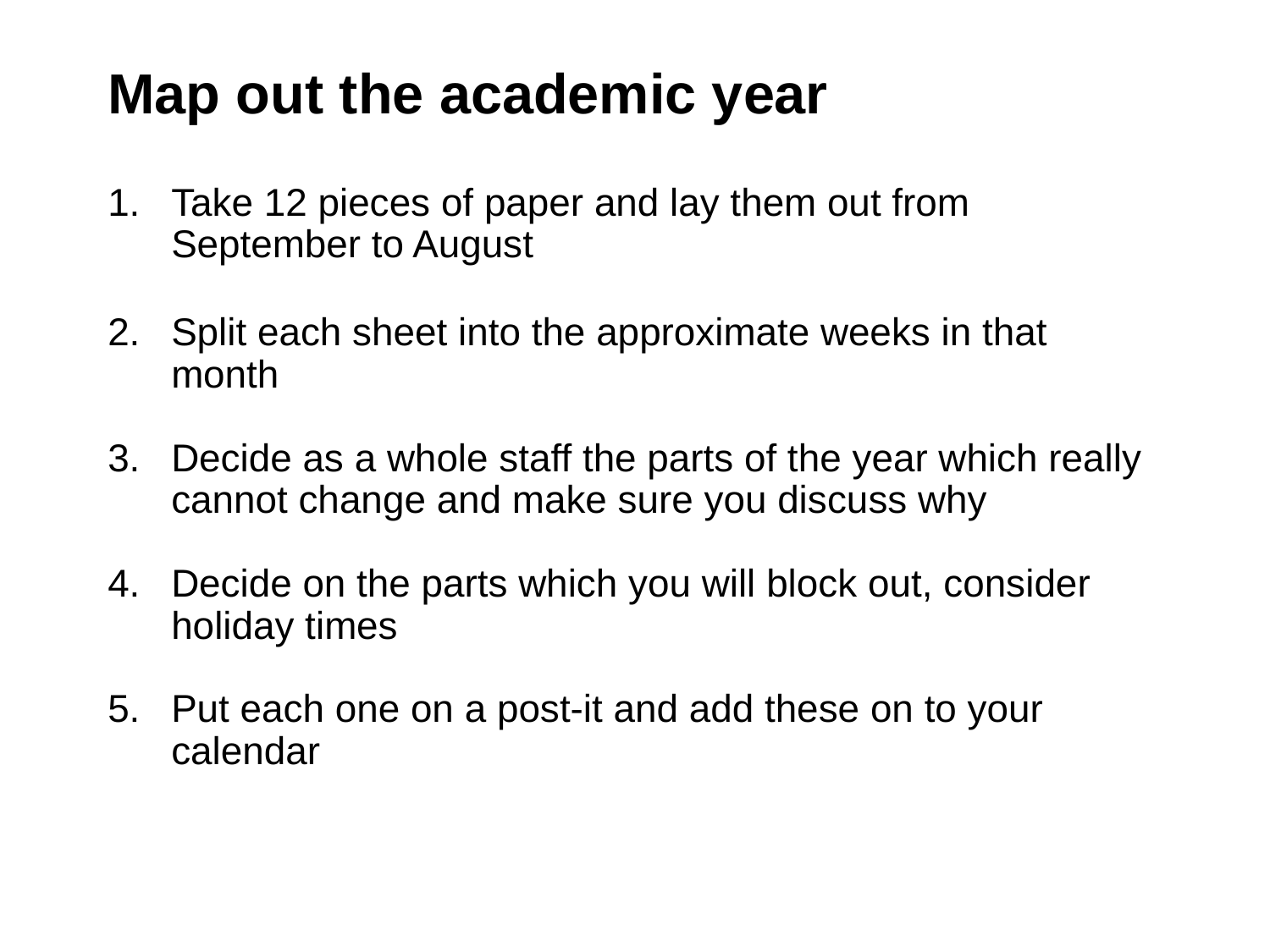

# Map out the academic year
Take 12 pieces of paper and lay them out from September to August
Split each sheet into the approximate weeks in that month
Decide as a whole staff the parts of the year which really cannot change and make sure you discuss why
Decide on the parts which you will block out, consider holiday times
Put each one on a post-it and add these on to your calendar